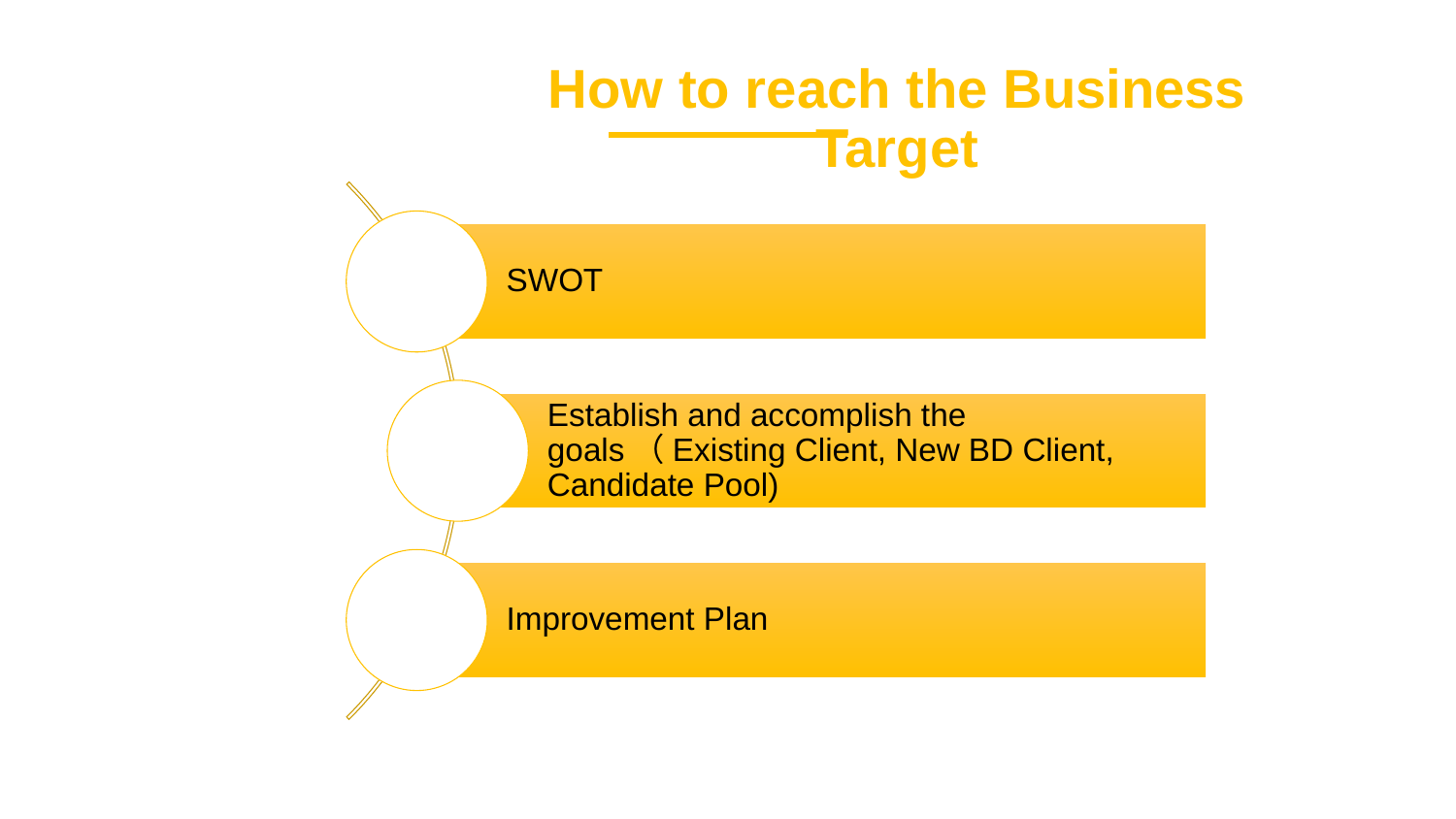

How to reach the Business Target
SWOT
Establish and accomplish the goals（Existing Client, New BD Client, Candidate Pool)
Improvement Plan